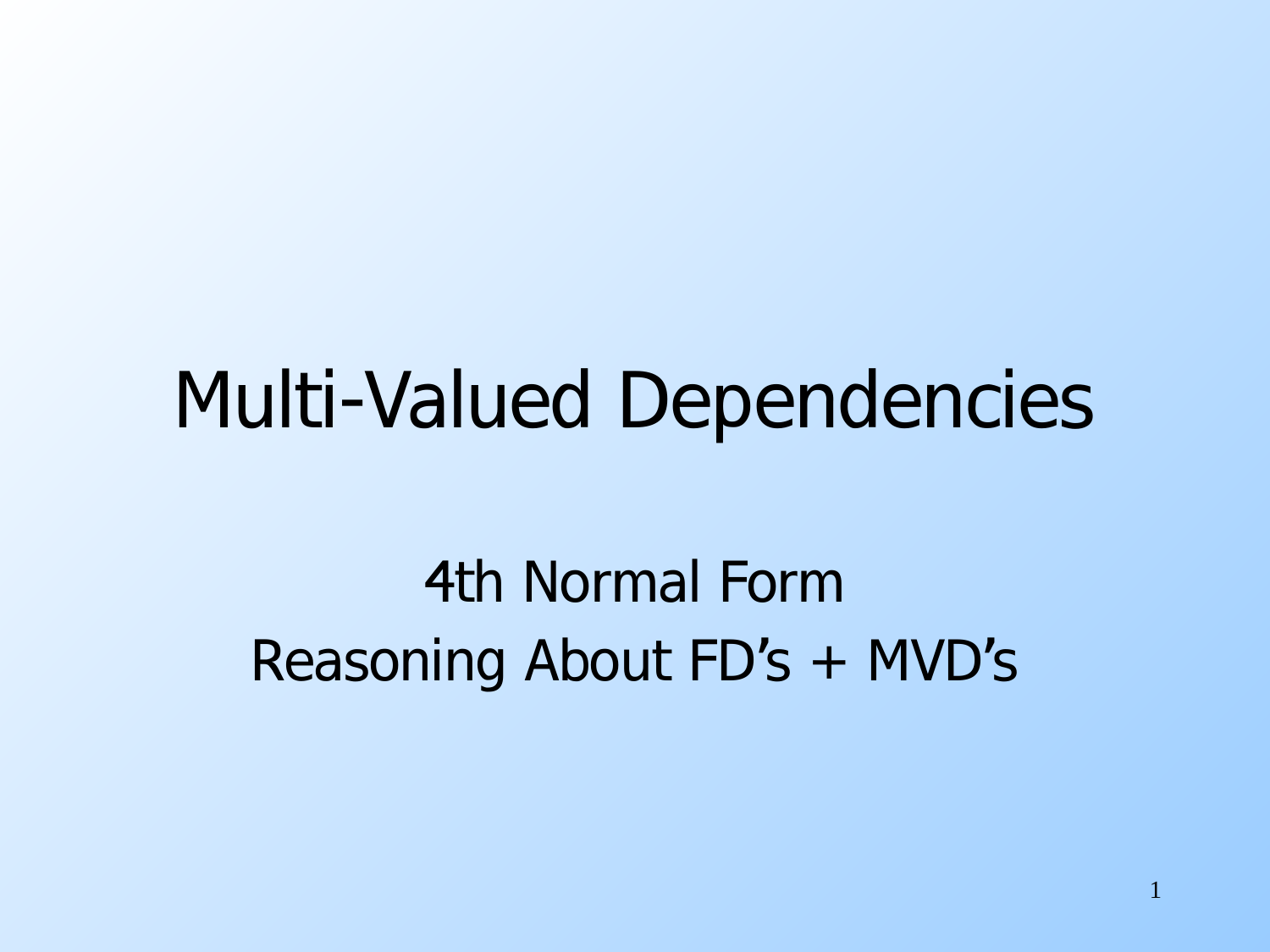

# Multi-Valued Dependencies
4th Normal Form
Reasoning About FD’s + MVD’s
1